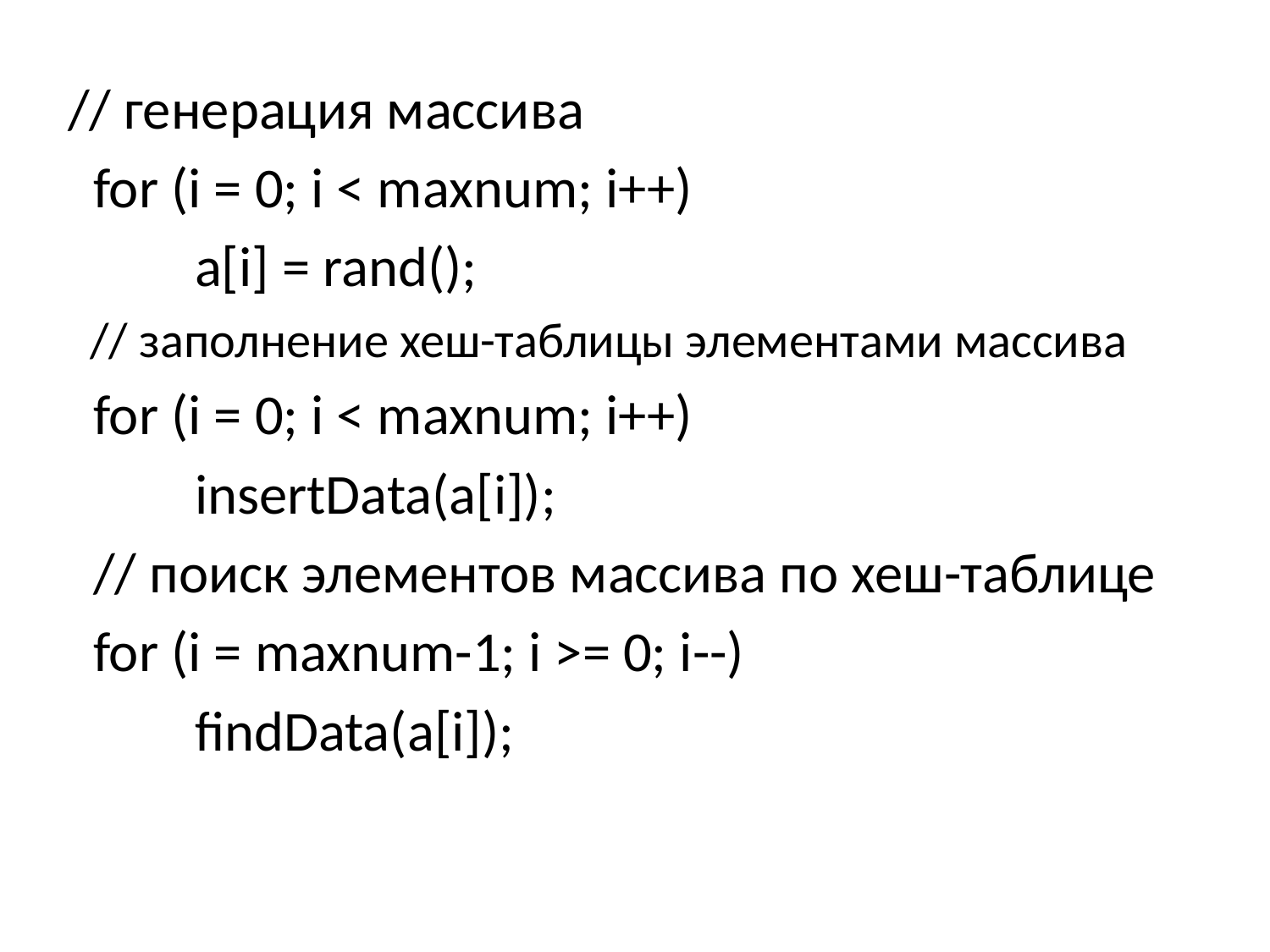

// генерация массива
  for (i = 0; i < maxnum; i++)
	a[i] = rand();
  // заполнение хеш-таблицы элементами массива
  for (i = 0; i < maxnum; i++)
	insertData(a[i]);
  // поиск элементов массива по хеш-таблице
  for (i = maxnum-1; i >= 0; i--)
	findData(a[i]);